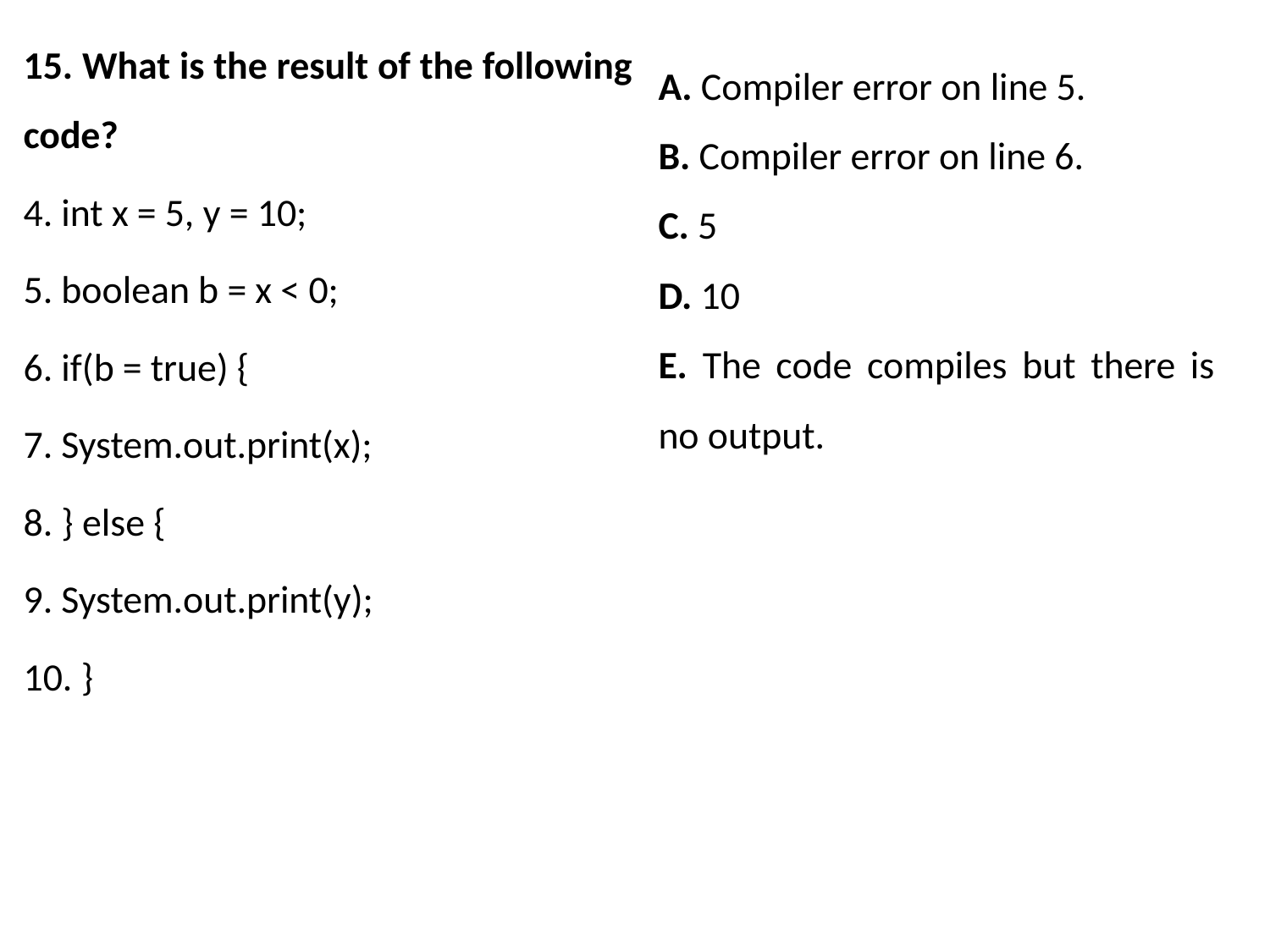

15. What is the result of the following code?
4. int x = 5, y = 10;
5. boolean b = x < 0;
6. if(b = true) {
7. System.out.print(x);
8. } else {
9. System.out.print(y);
10. }
A. Compiler error on line 5.
B. Compiler error on line 6.
C. 5
D. 10
E. The code compiles but there is no output.